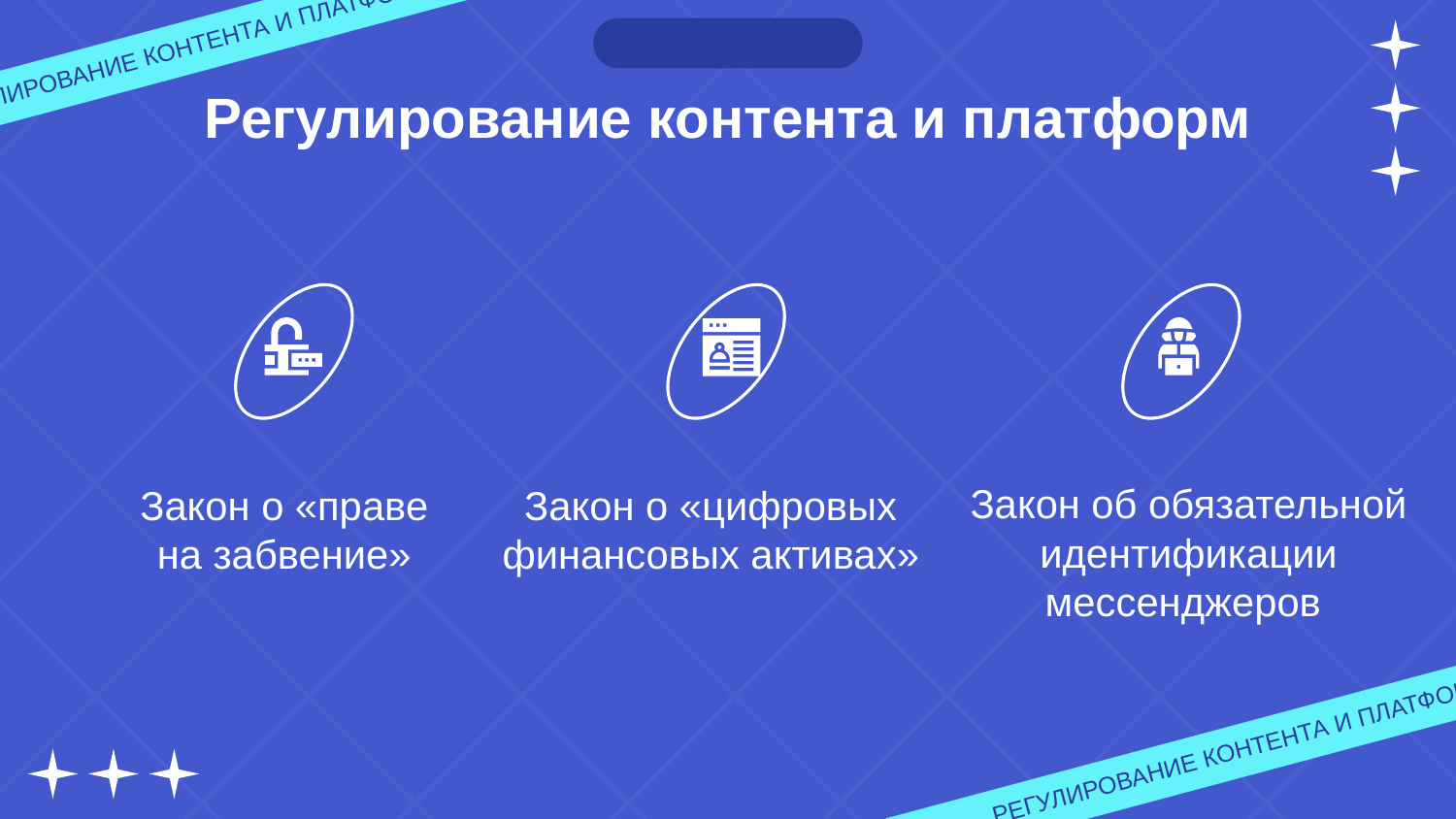

РЕГУЛИРОВАНИЕ КОНТЕНТА И ПЛАТФОРМ

Регулирование контента и платформ

# Закон о «праве на забвение»
Закон об обязательной идентификации мессенджеров
Закон о «цифровых финансовых активах»
РЕГУЛИРОВАНИЕ КОНТЕНТА И ПЛАТФОРМ